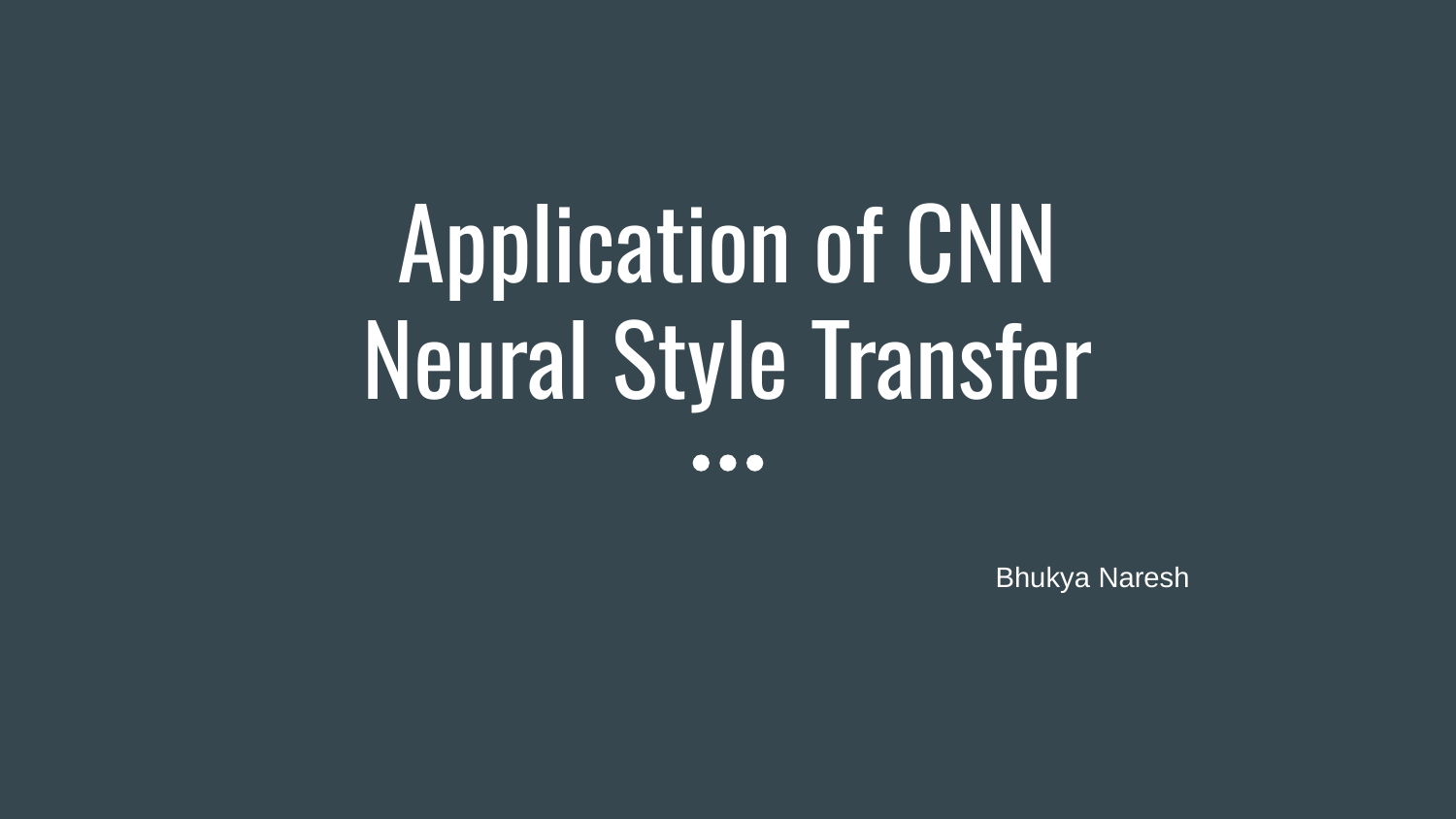

# Application of CNN
Neural Style Transfer
Bhukya Naresh